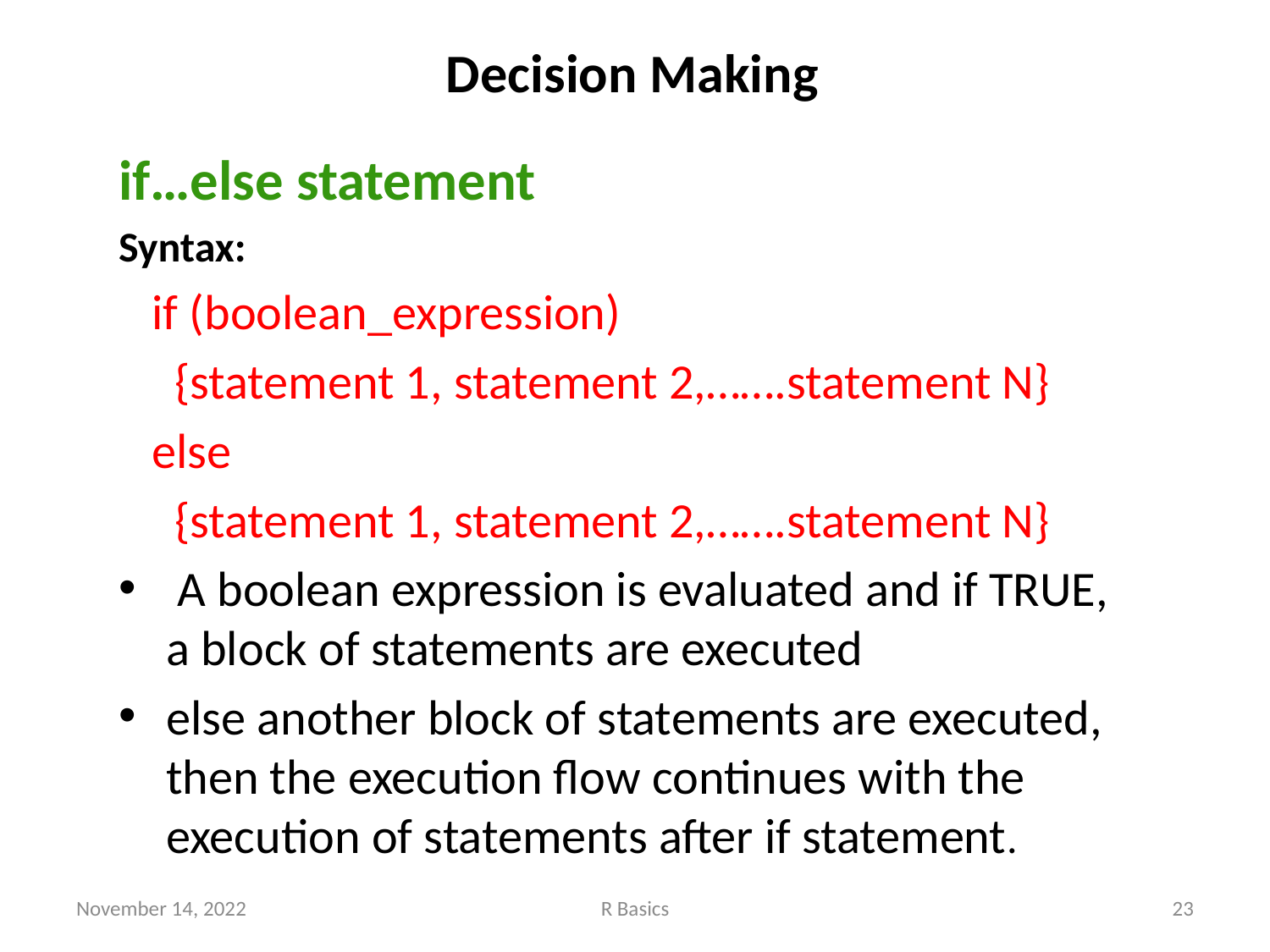

# Decision Making
if…else statement
Syntax:
   if (boolean_expression)
     {statement 1, statement 2,…….statement N}
   else
     {statement 1, statement 2,…….statement N}
 A boolean expression is evaluated and if TRUE,      a block of statements are executed
else another block of statements are executed, then the execution flow continues with the execution of statements after if statement.
November 14, 2022
R Basics
23